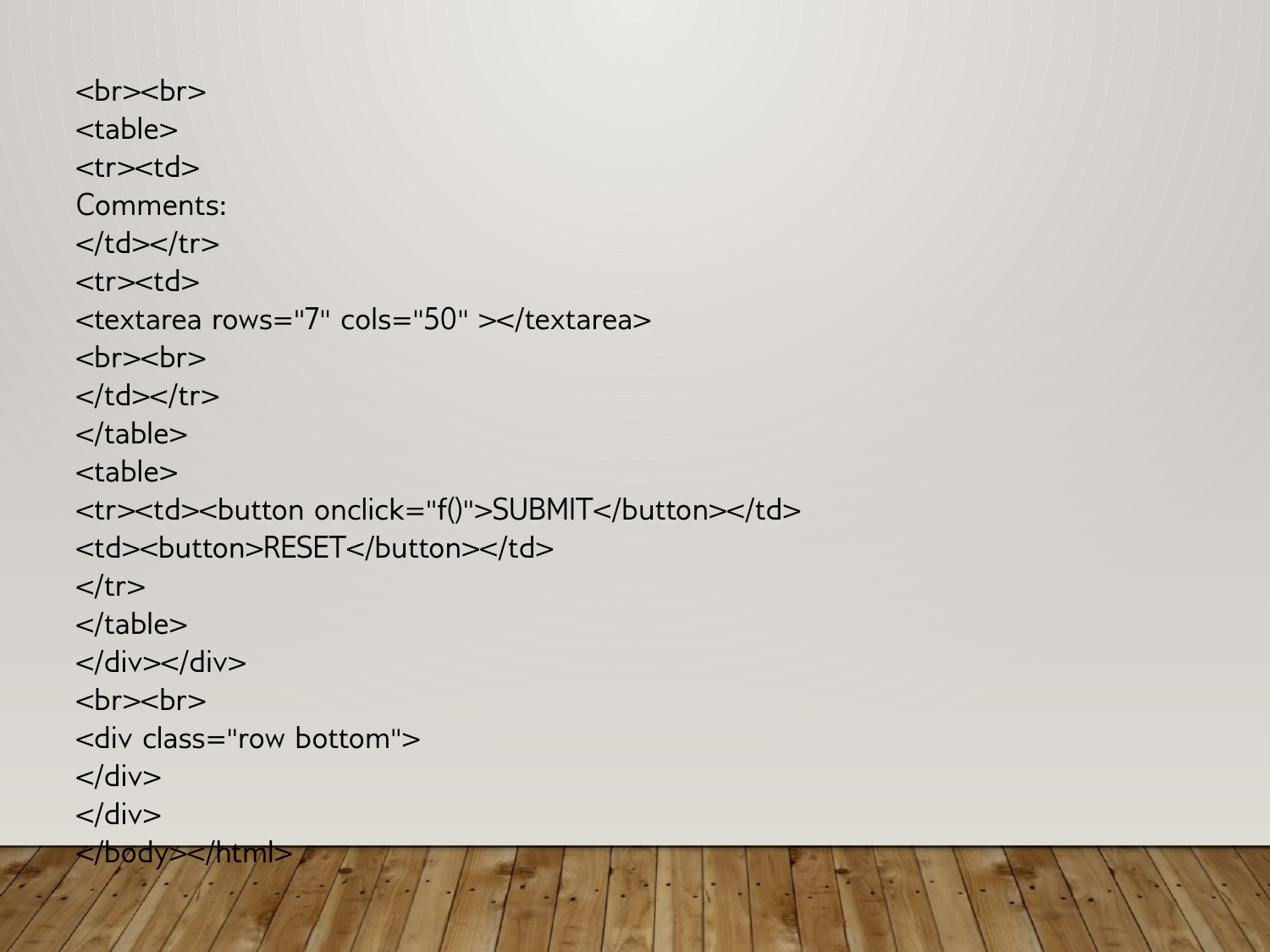

<br><br>
<table>
<tr><td>
Comments:
</td></tr>
<tr><td>
<textarea rows="7" cols="50" ></textarea>
<br><br>
</td></tr>
</table>
<table>
<tr><td><button onclick="f()">SUBMIT</button></td>
<td><button>RESET</button></td>
</tr>
</table>
</div></div>
<br><br>
<div class="row bottom">
</div>
</div>
</body></html>